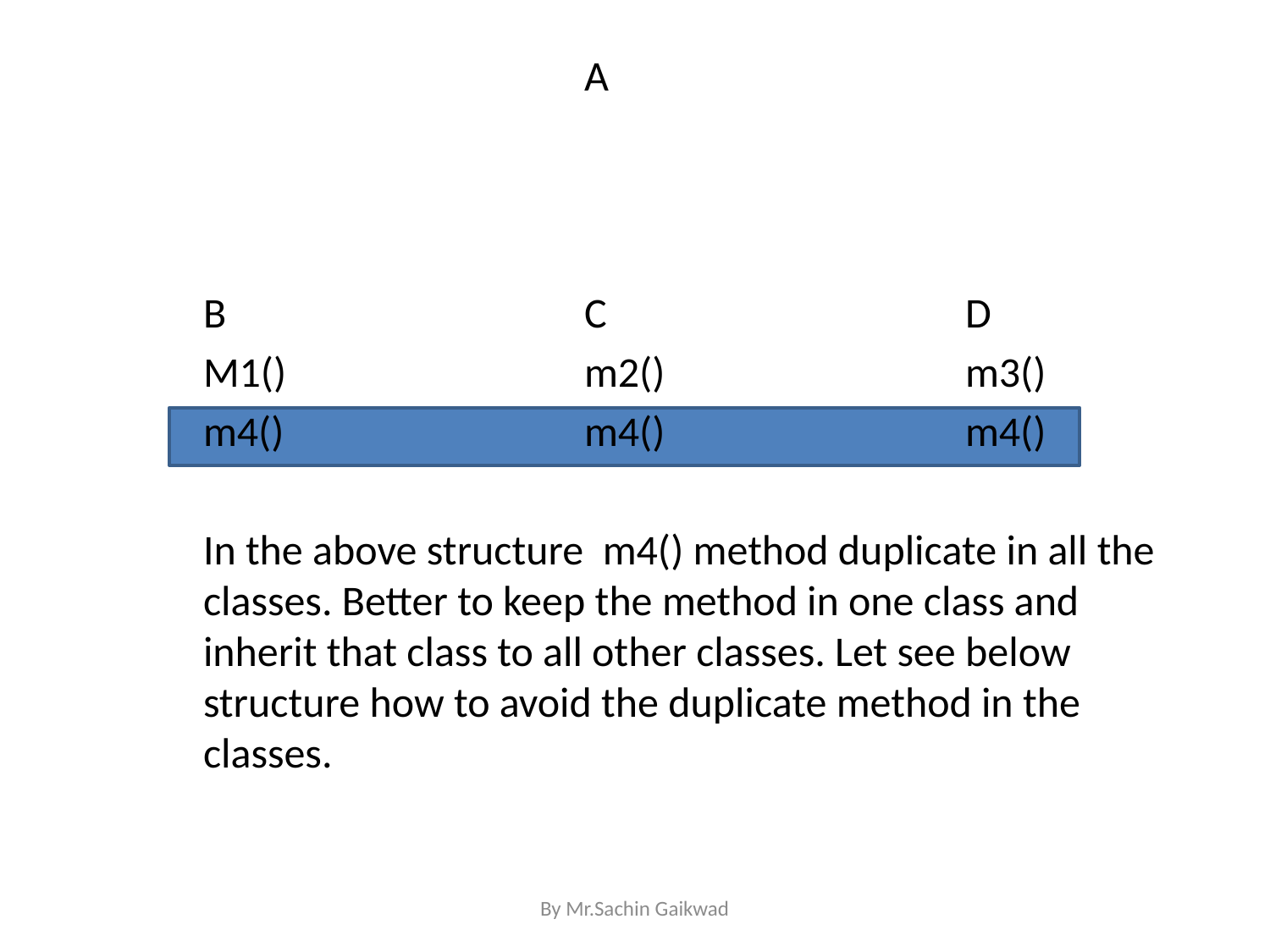

A

B			C			D
M1()			m2()			m3()
m4()			m4()			m4()

In the above structure  m4() method duplicate in all the classes. Better to keep the method in one class and inherit that class to all other classes. Let see below structure how to avoid the duplicate method in the classes.

By Mr.Sachin Gaikwad